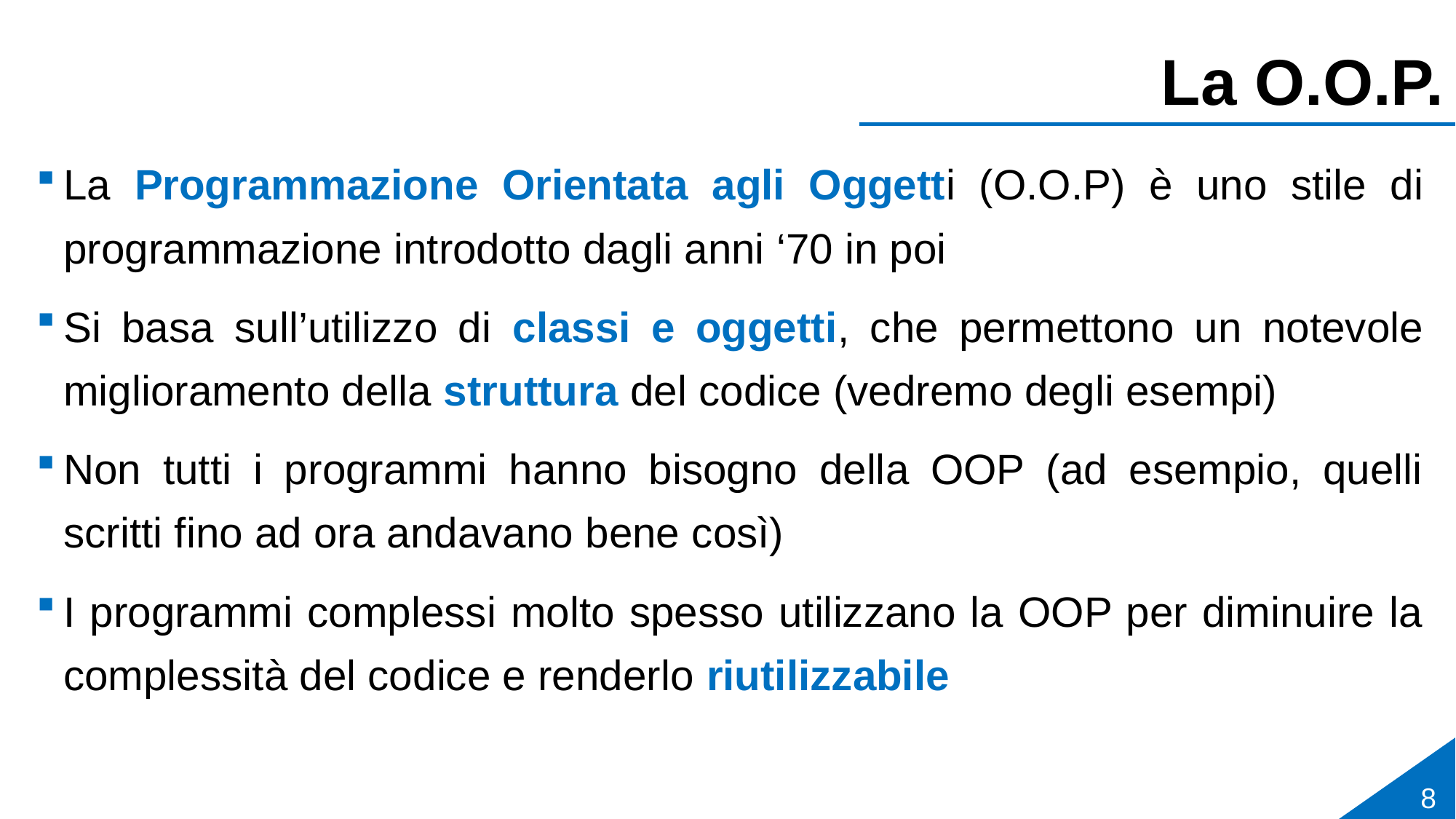

# La O.O.P.
La Programmazione Orientata agli Oggetti (O.O.P) è uno stile di programmazione introdotto dagli anni ‘70 in poi
Si basa sull’utilizzo di classi e oggetti, che permettono un notevole miglioramento della struttura del codice (vedremo degli esempi)
Non tutti i programmi hanno bisogno della OOP (ad esempio, quelli scritti fino ad ora andavano bene così)
I programmi complessi molto spesso utilizzano la OOP per diminuire la complessità del codice e renderlo riutilizzabile
8